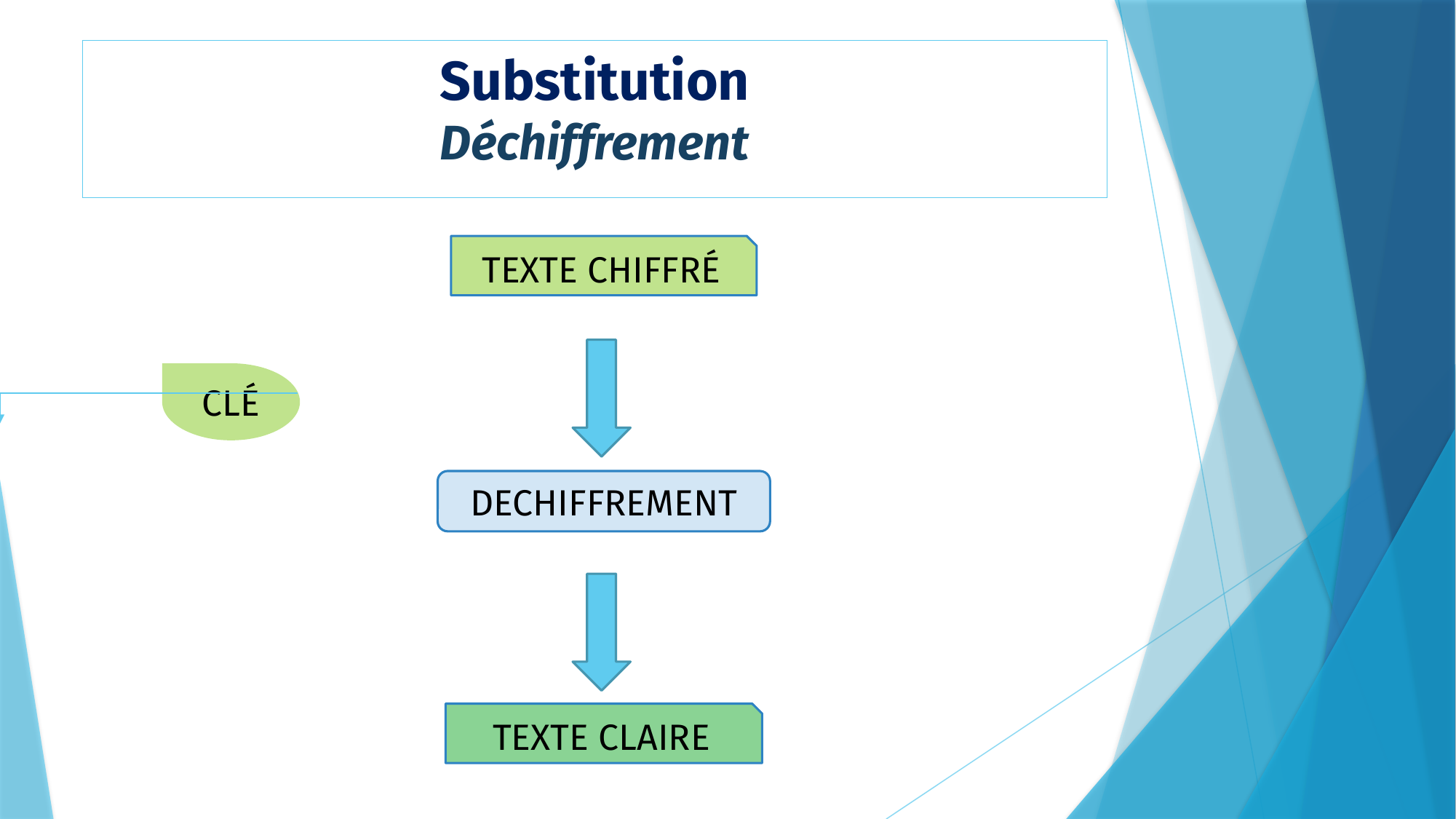

Substitution
Déchiffrement

TEXTE CHIFFRÉ

CLÉ
DECHIFFREMENT

TEXTE CLAIRE